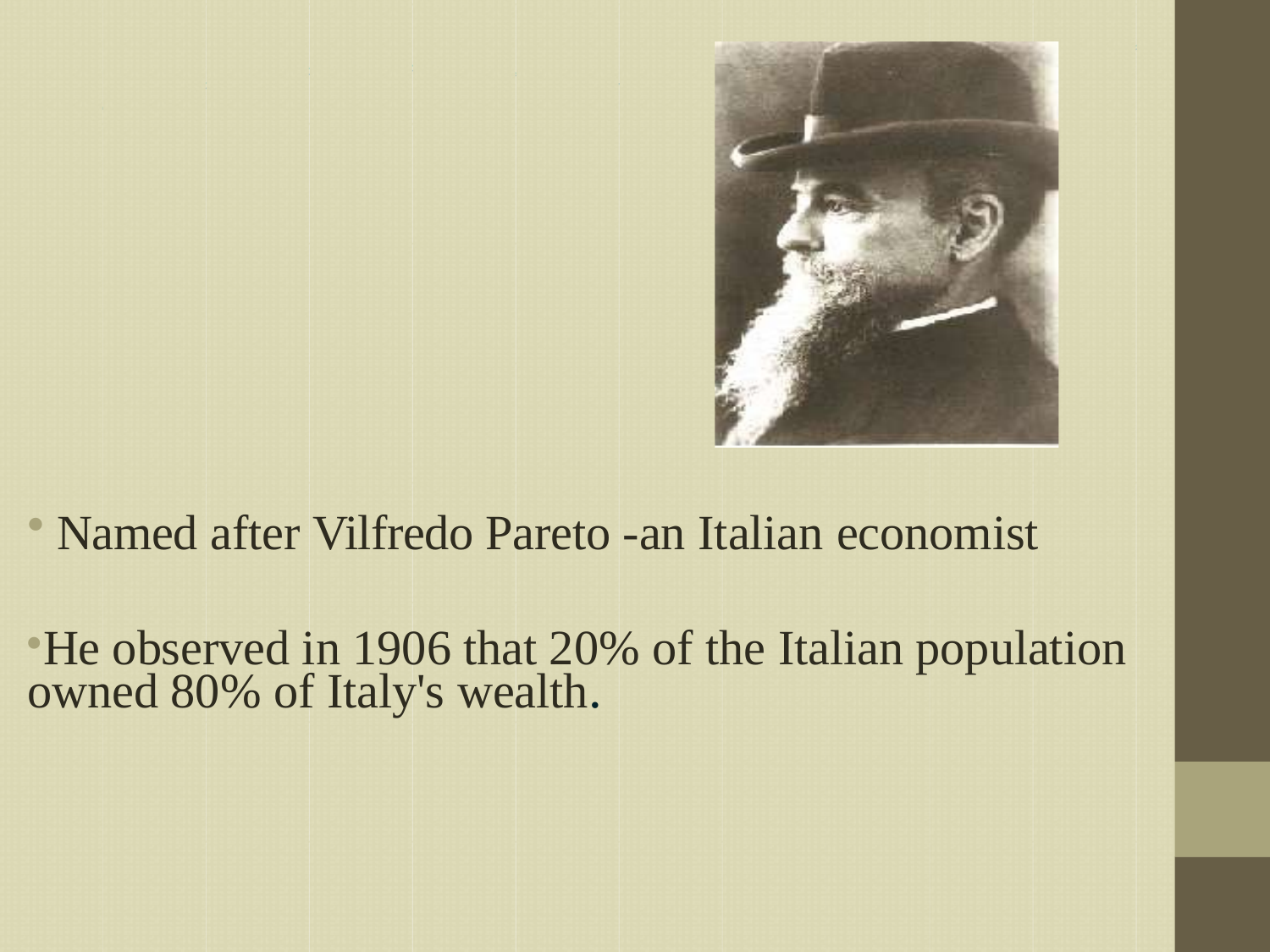

#
Named after Vilfredo Pareto -an Italian economist

He observed in 1906 that 20% of the Italian population  owned 80% of Italy's wealth.